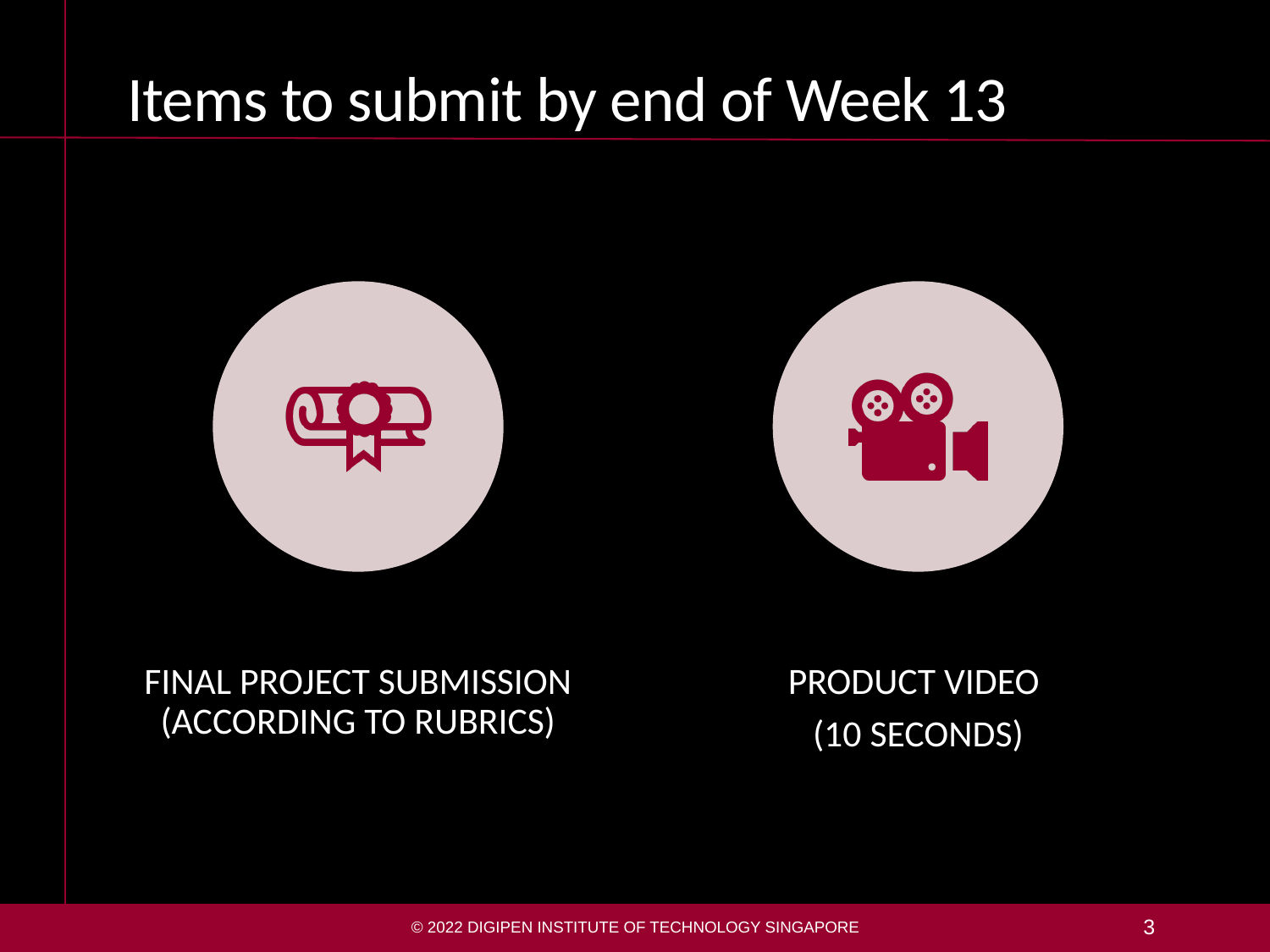

# Items to submit by end of Week 13
Final Project submission (according to rubrics)
Product video
(10 seconds)
© 2022 DigiPen Institute of Technology Singapore
3